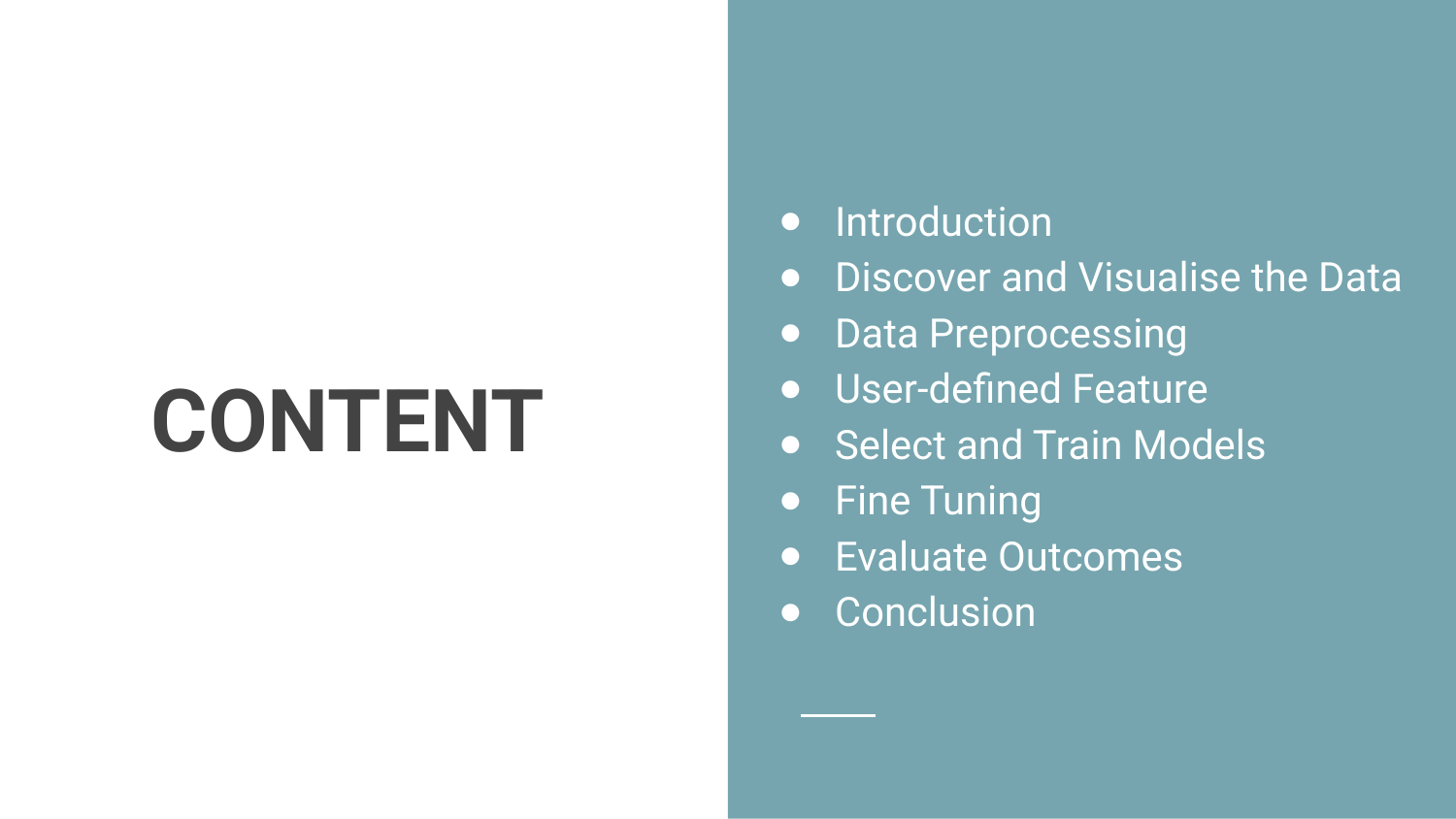

CONTENT

Introduction
Discover and Visualise the Data
Data Preprocessing
User-defined Feature
Select and Train Models
Fine Tuning
Evaluate Outcomes
Conclusion